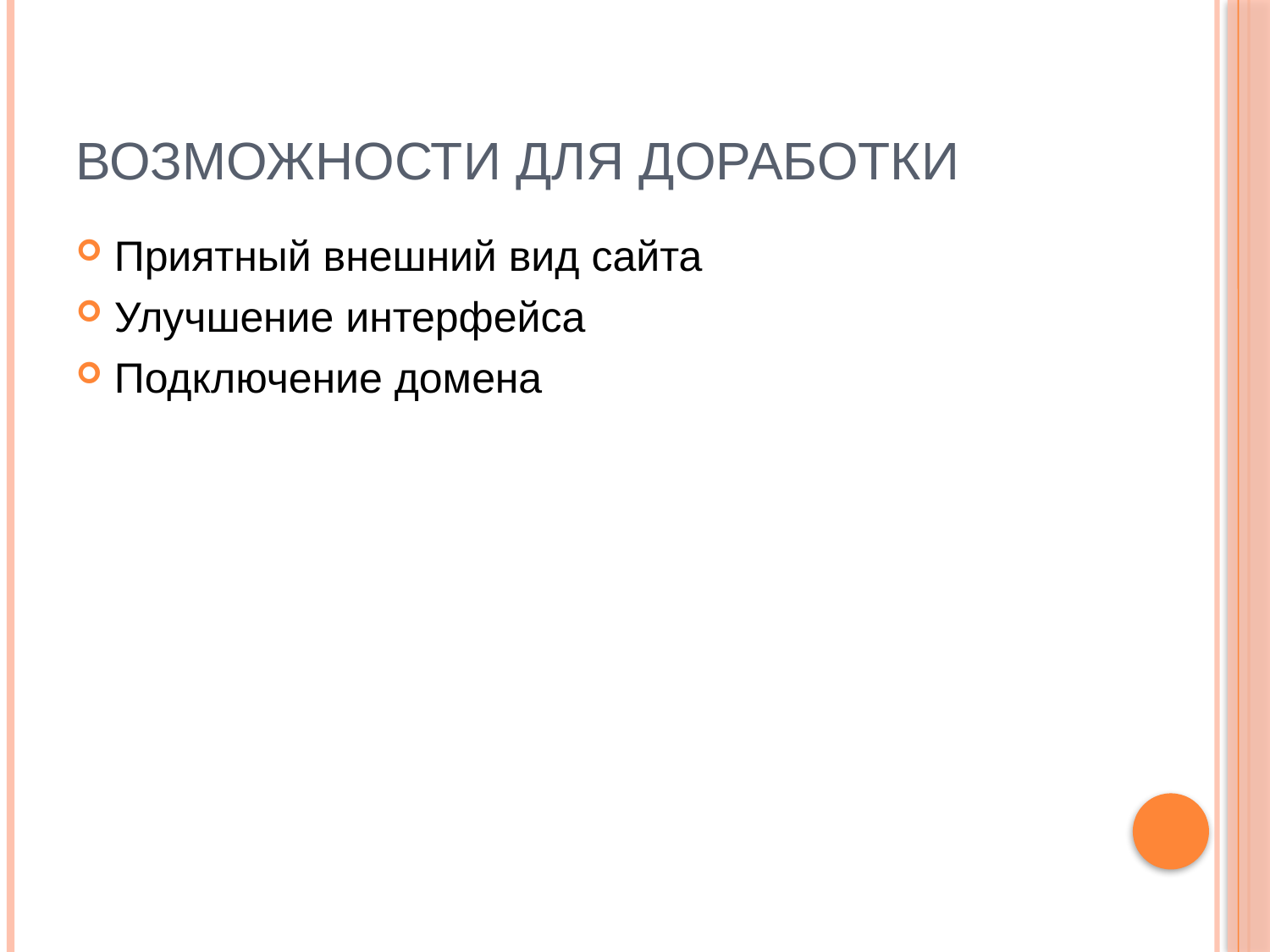

# Возможности для доработки
Приятный внешний вид сайта
Улучшение интерфейса
Подключение домена